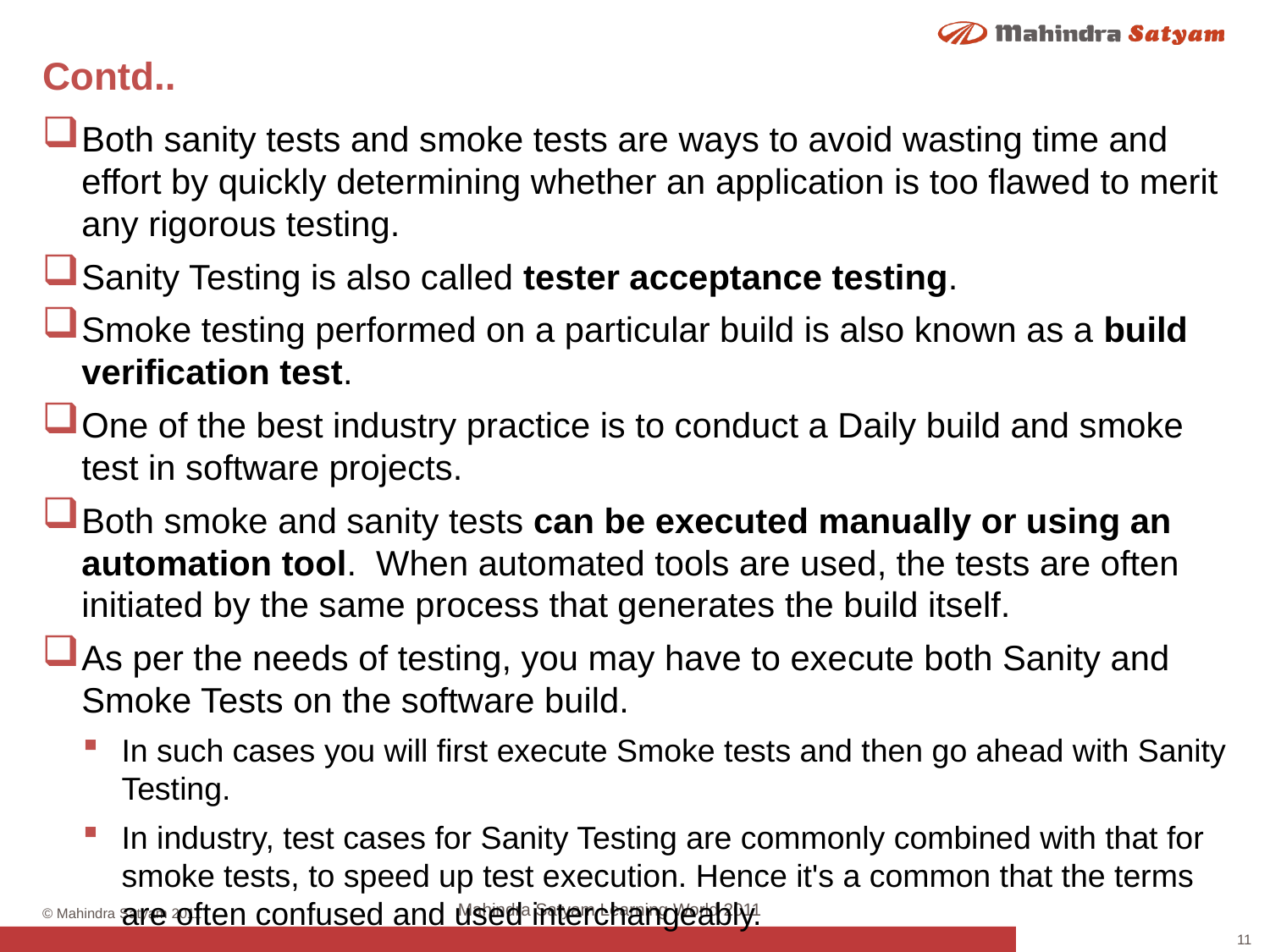

# Contd..
Both sanity tests and smoke tests are ways to avoid wasting time and effort by quickly determining whether an application is too flawed to merit any rigorous testing.
Sanity Testing is also called tester acceptance testing.
Smoke testing performed on a particular build is also known as a build verification test.
One of the best industry practice is to conduct a Daily build and smoke test in software projects.
Both smoke and sanity tests can be executed manually or using an automation tool.  When automated tools are used, the tests are often initiated by the same process that generates the build itself.
As per the needs of testing, you may have to execute both Sanity and Smoke Tests on the software build.
In such cases you will first execute Smoke tests and then go ahead with Sanity Testing.
In industry, test cases for Sanity Testing are commonly combined with that for smoke tests, to speed up test execution. Hence it's a common that the terms are often confused and used interchangeably.